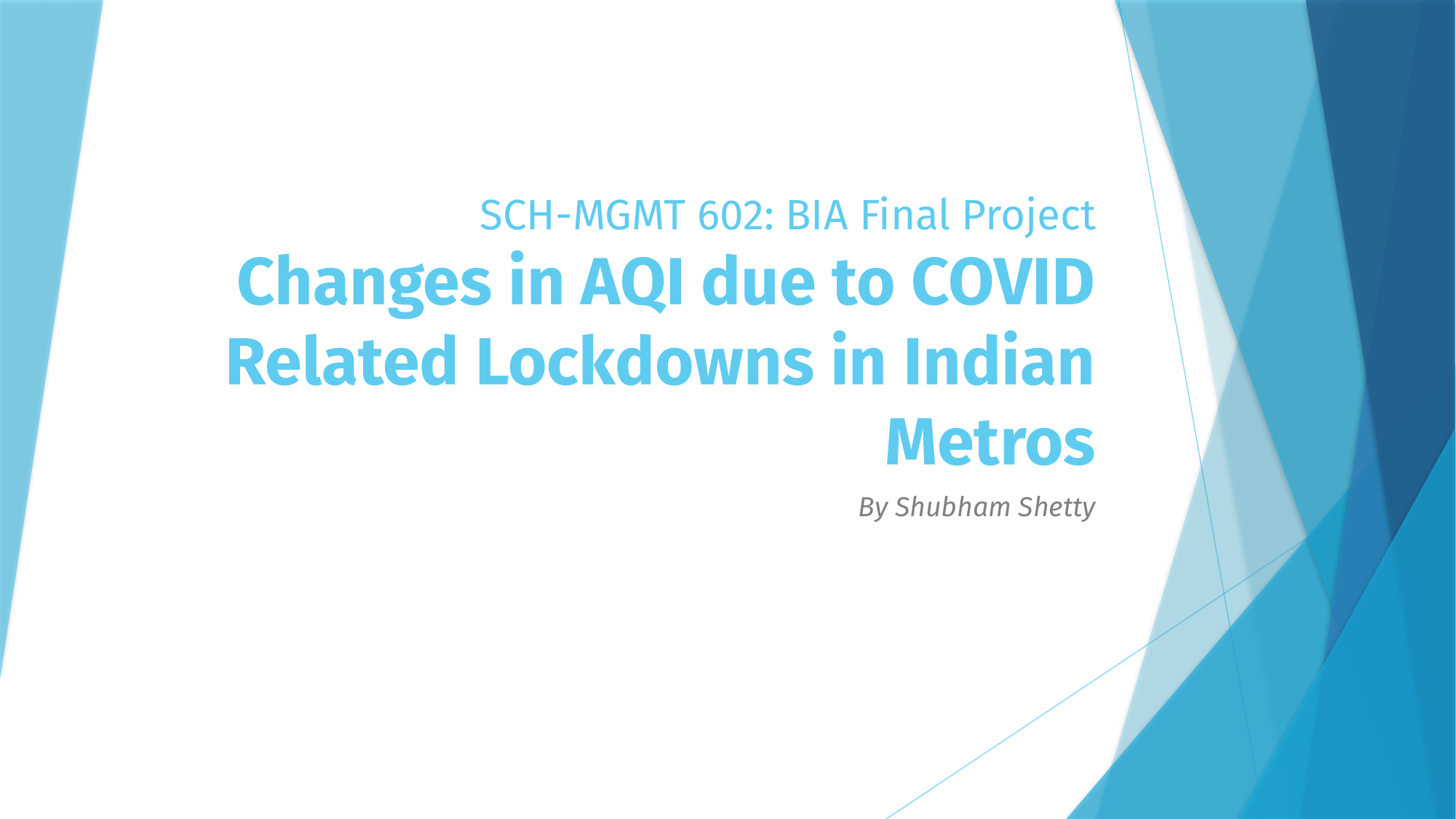

# SCH-MGMT 602: BIA Final Project Changes in AQI due to COVID Related Lockdowns in Indian Metros
By Shubham Shetty